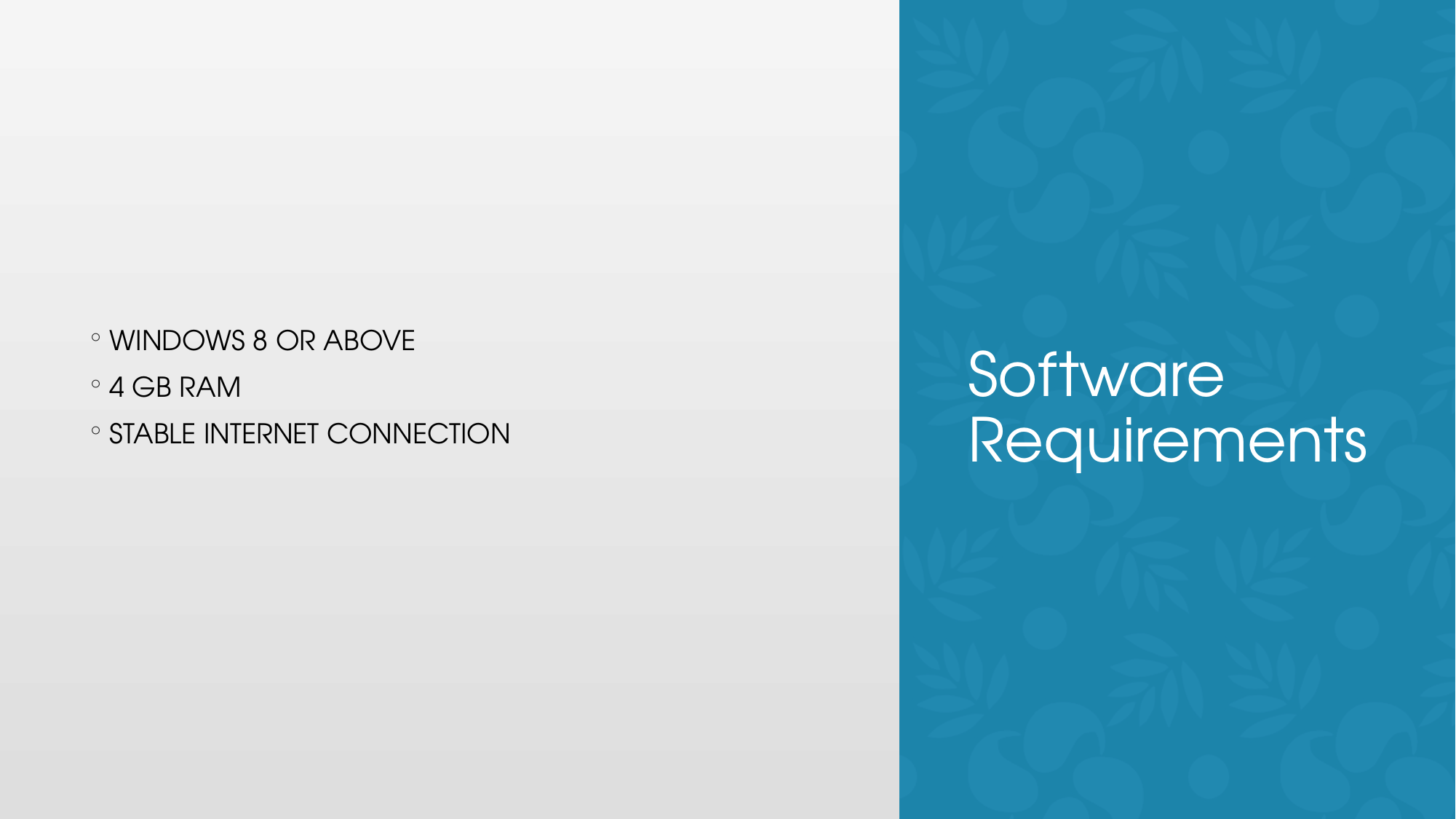

WINDOWS 8 OR ABOVE
4 GB RAM
STABLE INTERNET CONNECTION

# Software Requirements